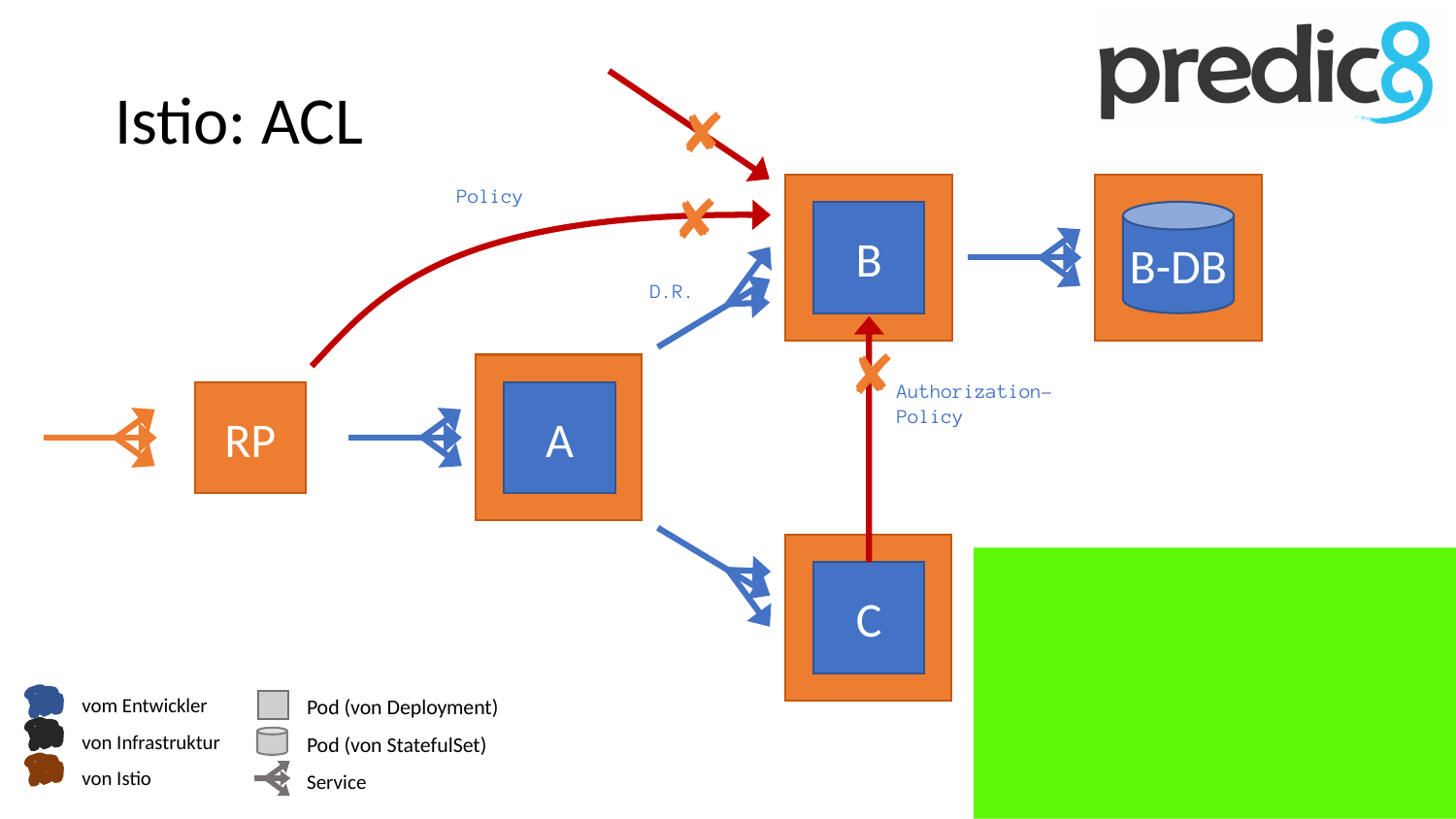

# Istio: ACL
✘

Policy
✘
B
B-DB

D.R.
✘

Authorization-
Policy
RP
A

C
vom Entwickler
von Infrastruktur
von Istio
Pod (von Deployment)
Pod (von StatefulSet)
Service